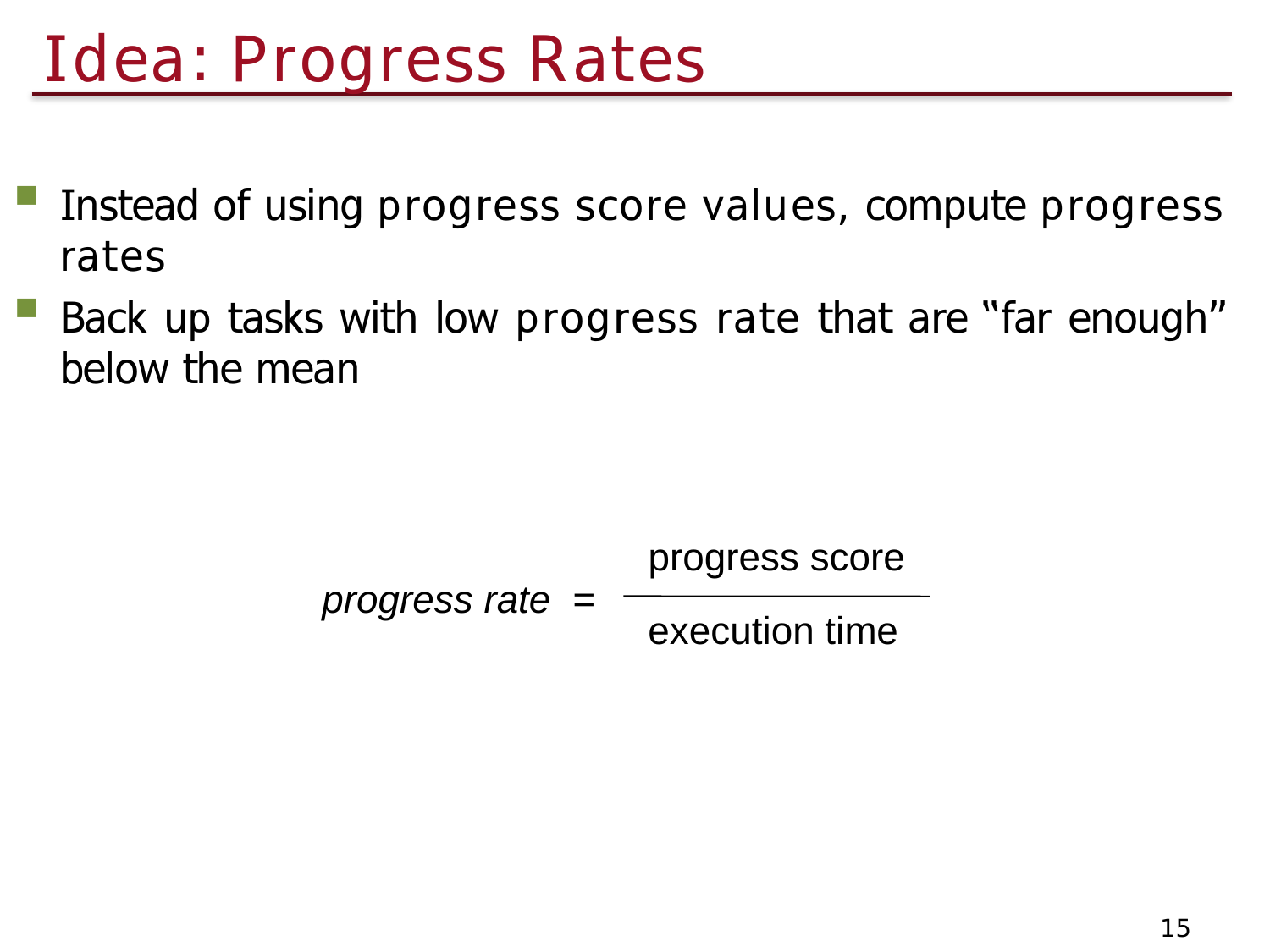

# Idea: Progress Rates
Instead of using progress score values, compute progress rates
Back up tasks with low progress rate that are “far enough” below the mean

progress score
progress rate  =
execution time
15